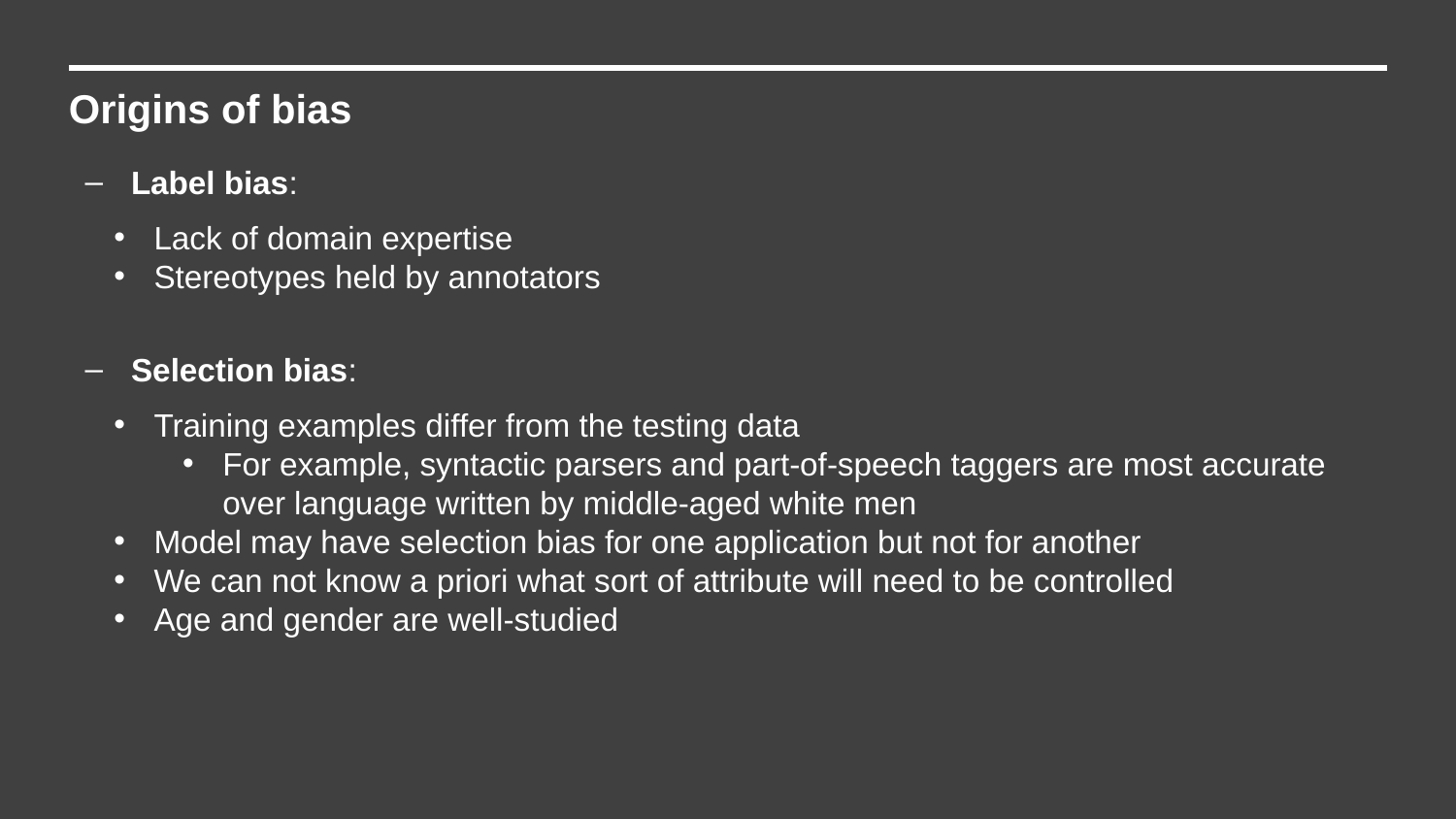

Origins of bias
Label bias:
Lack of domain expertise
Stereotypes held by annotators

Selection bias:
Training examples differ from the testing data
For example, syntactic parsers and part-of-speech taggers are most accurate over language written by middle-aged white men
Model may have selection bias for one application but not for another
We can not know a priori what sort of attribute will need to be controlled
Age and gender are well-studied